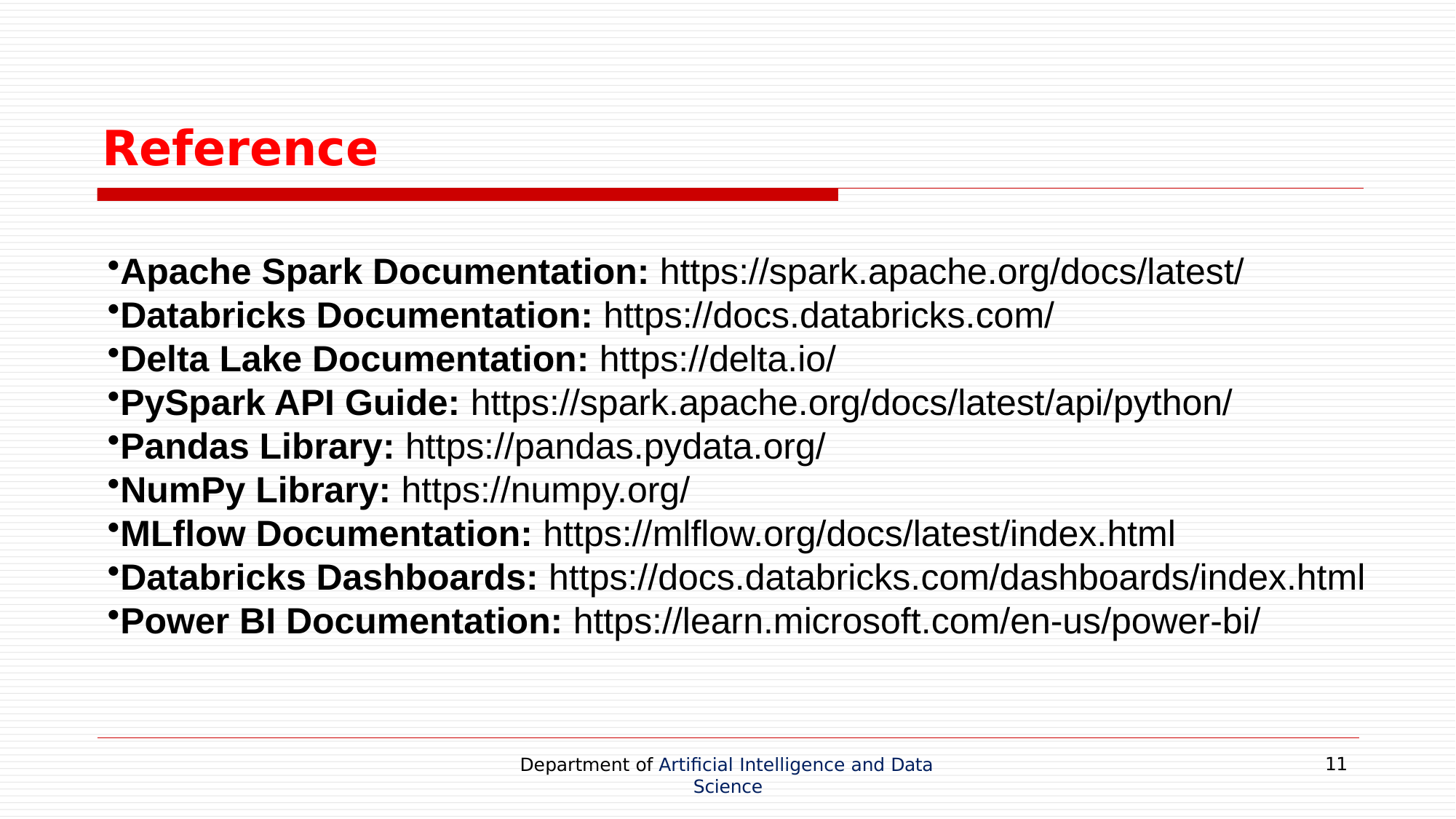

# Reference
Apache Spark Documentation: https://spark.apache.org/docs/latest/
Databricks Documentation: https://docs.databricks.com/
Delta Lake Documentation: https://delta.io/
PySpark API Guide: https://spark.apache.org/docs/latest/api/python/
Pandas Library: https://pandas.pydata.org/
NumPy Library: https://numpy.org/
MLflow Documentation: https://mlflow.org/docs/latest/index.html
Databricks Dashboards: https://docs.databricks.com/dashboards/index.html
Power BI Documentation: https://learn.microsoft.com/en-us/power-bi/
Department of Artificial Intelligence and Data Science
11